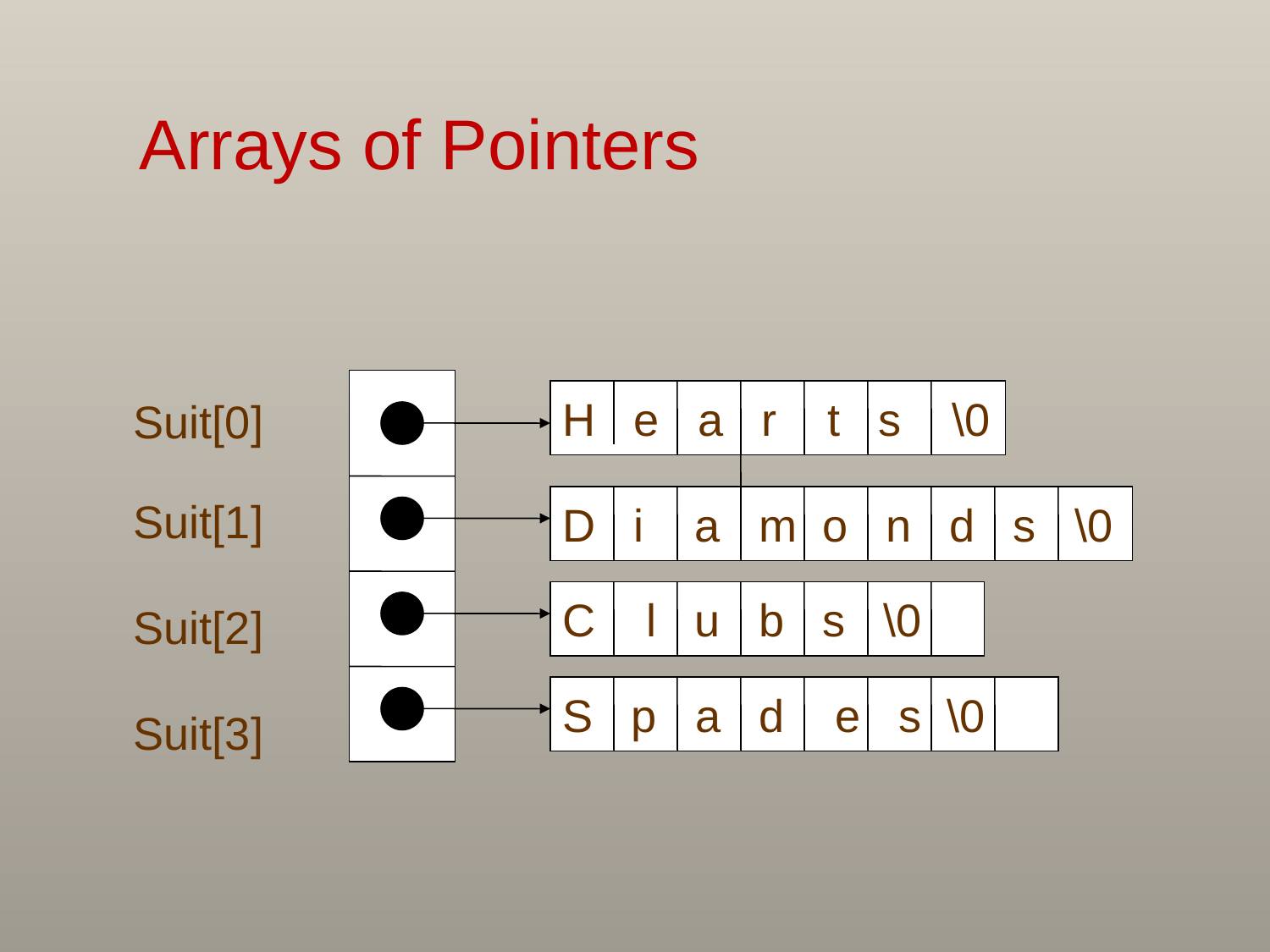

# Arrays of Pointers

H   e   a   r    t   s    \0

Suit[0]

Suit[1]
D   i    a   m  o   n   d   s   \0

C    l   u   b   s   \0

Suit[2]

S   p   a   d    e   s  \0

Suit[3]